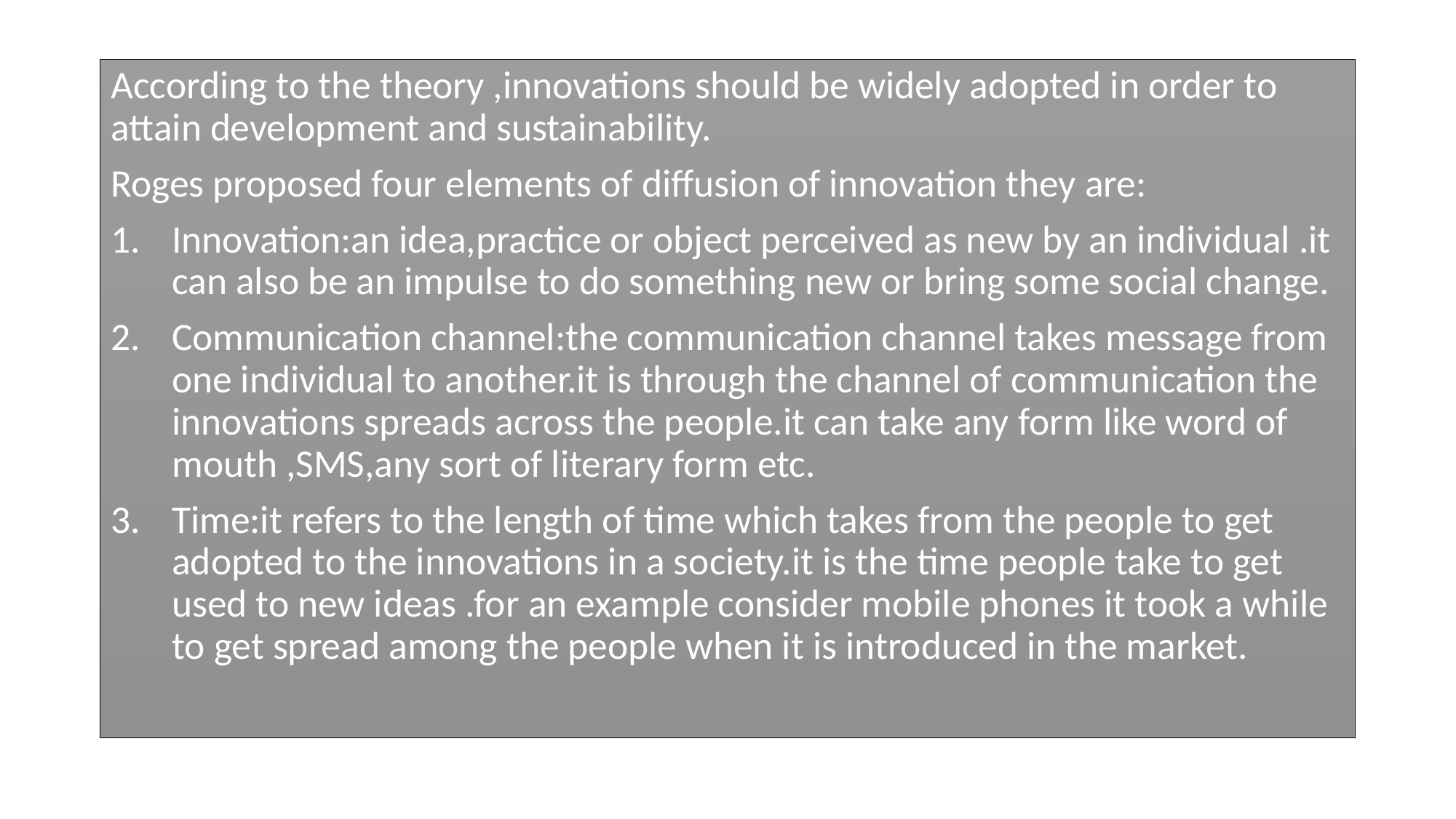

According to the theory ,innovations should be widely adopted in order to attain development and sustainability.
Roges proposed four elements of diffusion of innovation they are:
Innovation:an idea,practice or object perceived as new by an individual .it can also be an impulse to do something new or bring some social change.
Communication channel:the communication channel takes message from one individual to another.it is through the channel of communication the innovations spreads across the people.it can take any form like word of mouth ,SMS,any sort of literary form etc.
Time:it refers to the length of time which takes from the people to get adopted to the innovations in a society.it is the time people take to get used to new ideas .for an example consider mobile phones it took a while to get spread among the people when it is introduced in the market.